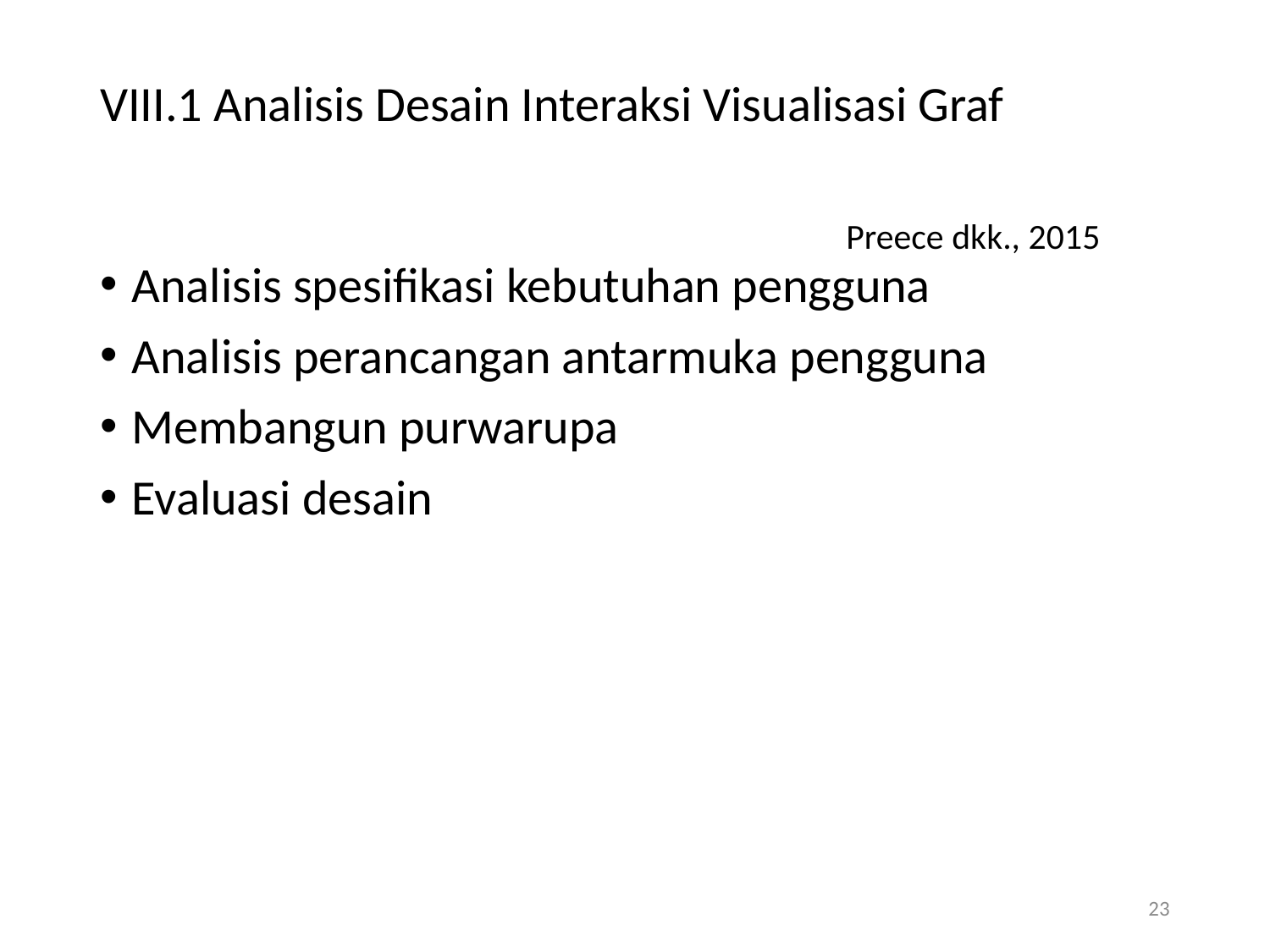

# VIII.1 Analisis Desain Interaksi Visualisasi Graf
Preece dkk., 2015
Analisis spesifikasi kebutuhan pengguna
Analisis perancangan antarmuka pengguna
Membangun purwarupa
Evaluasi desain
23